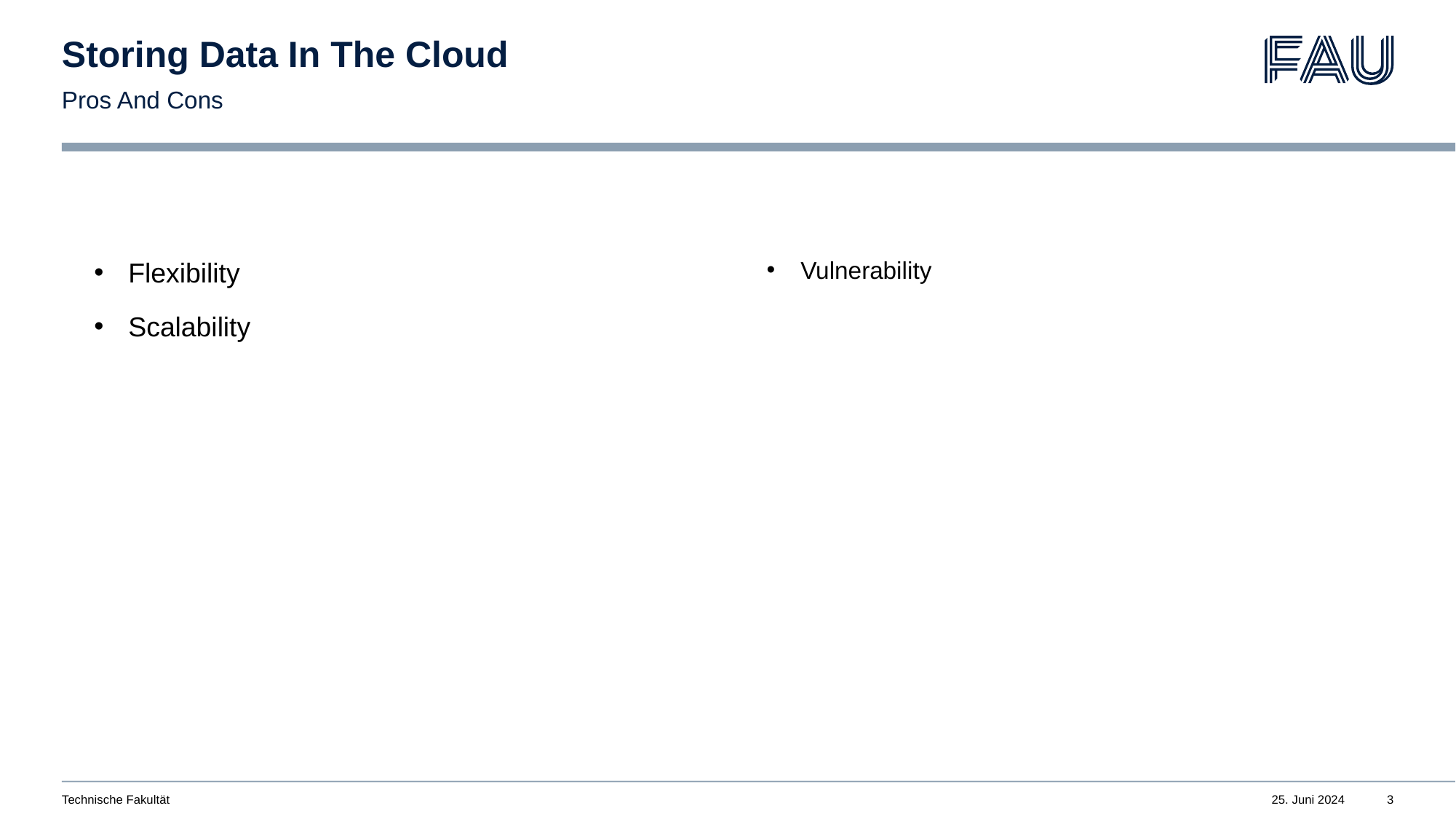

# Storing Data In The Cloud

Pros And Cons
Flexibility
Scalability
Vulnerability
Technische Fakultät
25. Juni 2024
3